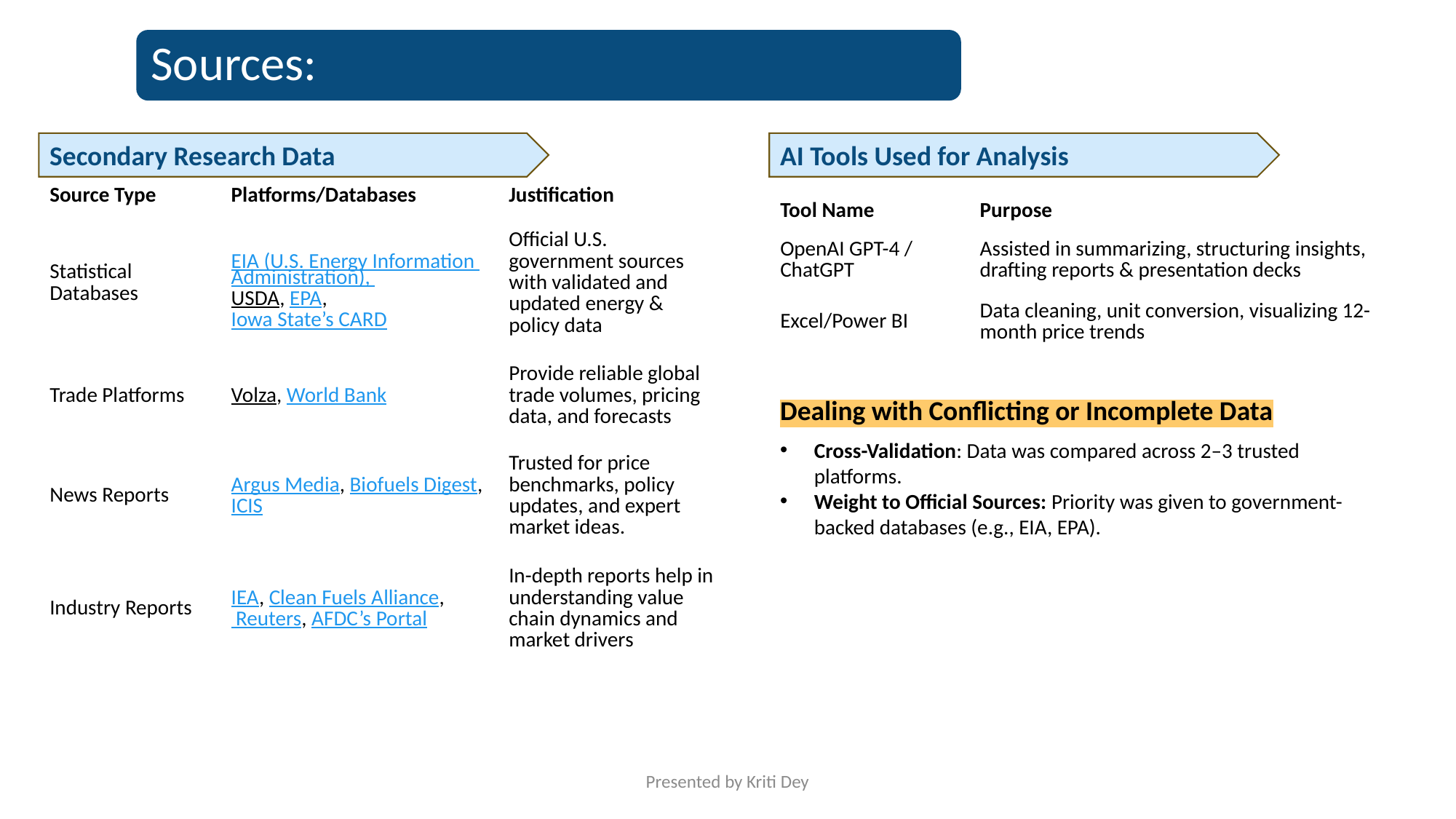

Sources:
Secondary Research Data
AI Tools Used for Analysis
| Source Type | Platforms/Databases | Justification |
| --- | --- | --- |
| Statistical Databases | EIA (U.S. Energy Information Administration), USDA, EPA, Iowa State’s CARD | Official U.S. government sources with validated and updated energy & policy data |
| Trade Platforms | Volza, World Bank | Provide reliable global trade volumes, pricing data, and forecasts |
| News Reports | Argus Media, Biofuels Digest, ICIS | Trusted for price benchmarks, policy updates, and expert market ideas. |
| Industry Reports | IEA, Clean Fuels Alliance, Reuters, AFDC’s Portal | In-depth reports help in understanding value chain dynamics and market drivers |
| Tool Name | Purpose |
| --- | --- |
| OpenAI GPT-4 / ChatGPT | Assisted in summarizing, structuring insights, drafting reports & presentation decks |
| Excel/Power BI | Data cleaning, unit conversion, visualizing 12-month price trends |
Dealing with Conflicting or Incomplete Data
Cross-Validation: Data was compared across 2–3 trusted platforms.
Weight to Official Sources: Priority was given to government-backed databases (e.g., EIA, EPA).
Presented by Kriti Dey